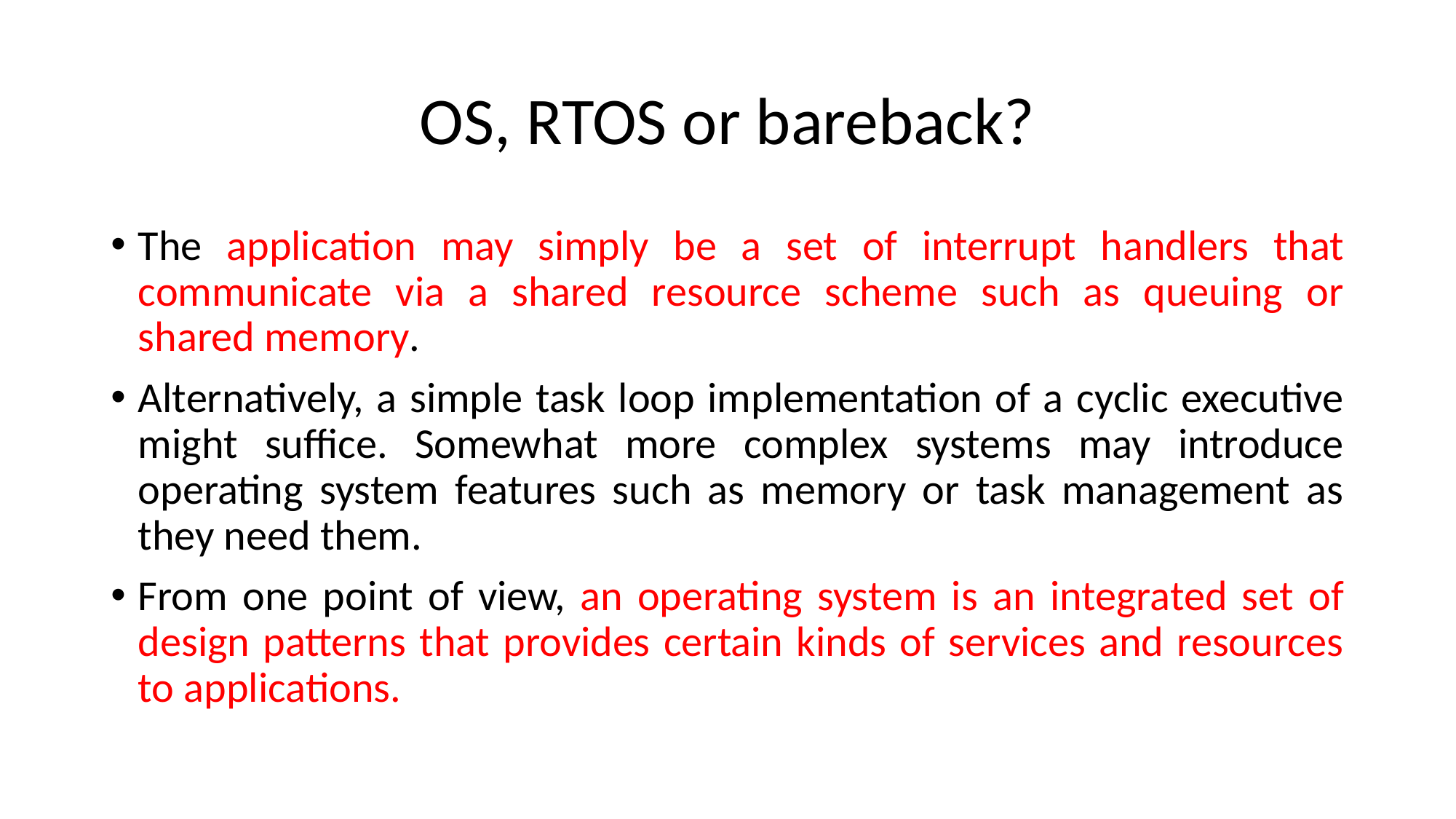

# OS, RTOS or bareback?
The application may simply be a set of interrupt handlers that communicate via a shared resource scheme such as queuing or shared memory.
Alternatively, a simple task loop implementation of a cyclic executive might suffice. Somewhat more complex systems may introduce operating system features such as memory or task management as they need them.
From one point of view, an operating system is an integrated set of design patterns that provides certain kinds of services and resources to applications.